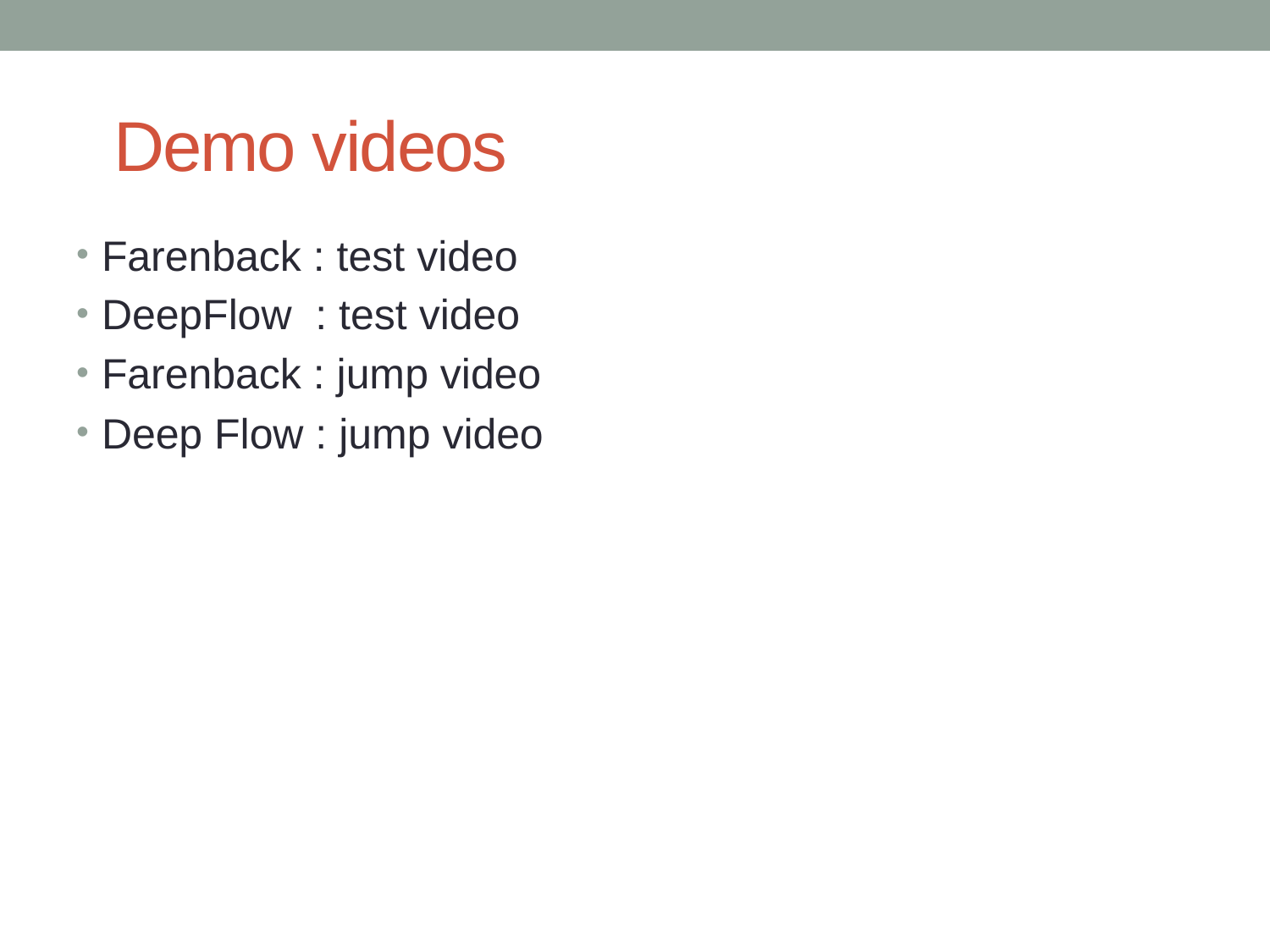

# Demo videos
Farenback : test video
DeepFlow  : test video
Farenback : jump video
Deep Flow : jump video